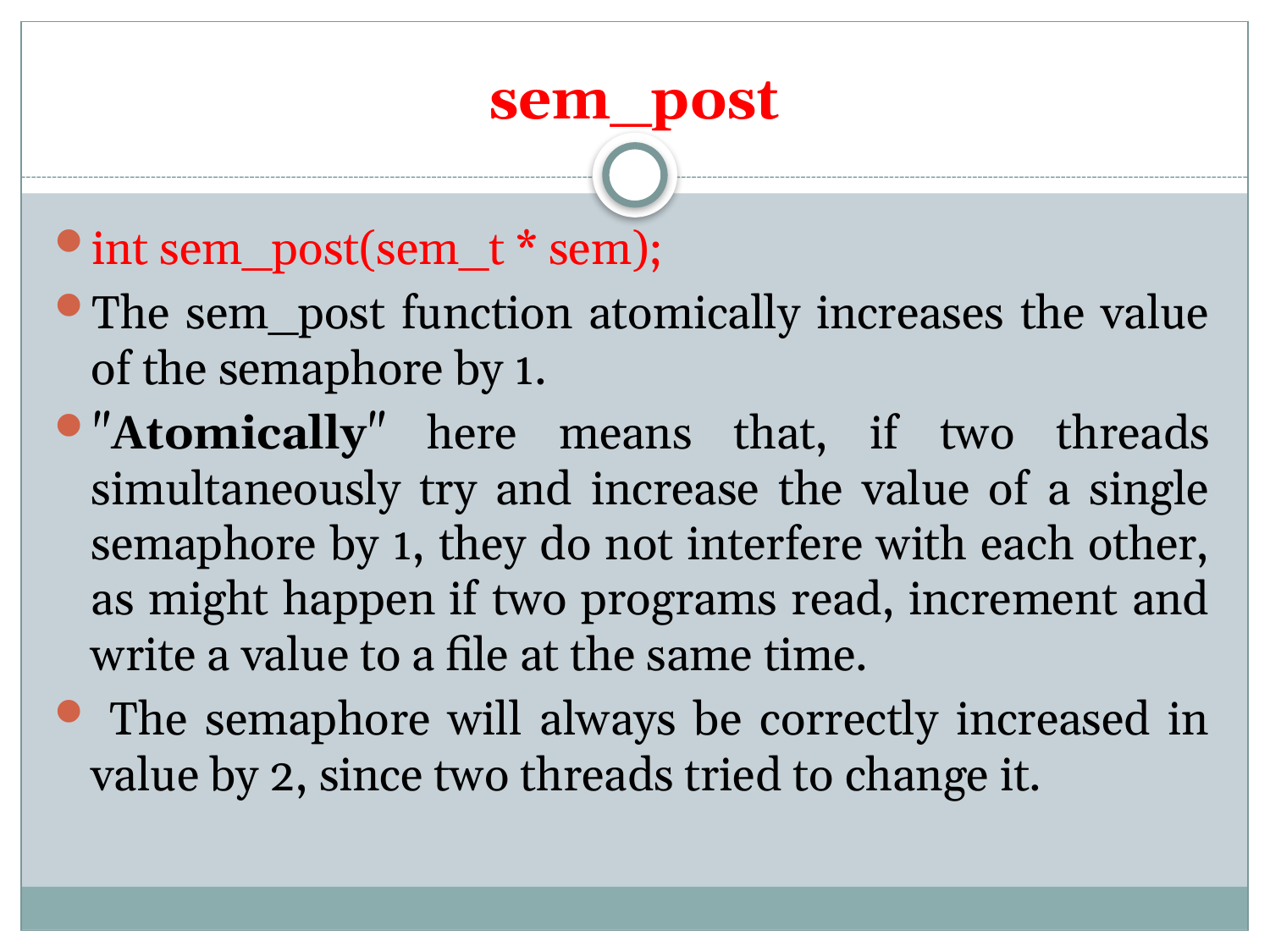

# sem_post
int sem_post(sem_t * sem);
The sem_post function atomically increases the value of the semaphore by 1.
"Atomically" here means that, if two threads simultaneously try and increase the value of a single semaphore by 1, they do not interfere with each other, as might happen if two programs read, increment and write a value to a file at the same time.
 The semaphore will always be correctly increased in value by 2, since two threads tried to change it.